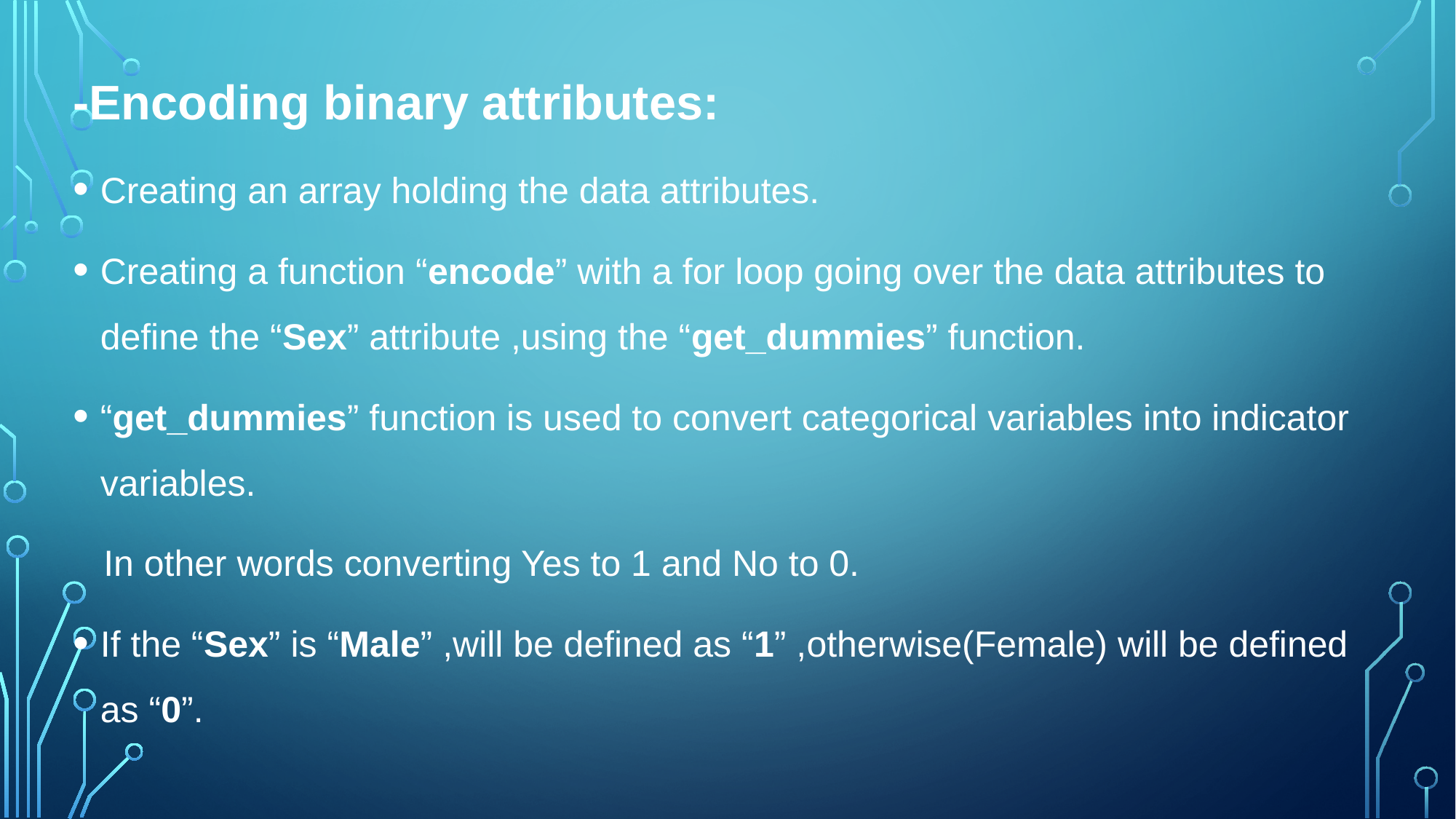

-Encoding binary attributes:
Creating an array holding the data attributes.
Creating a function “encode” with a for loop going over the data attributes to define the “Sex” attribute ,using the “get_dummies” function.
“get_dummies” function is used to convert categorical variables into indicator variables.
   In other words converting Yes to 1 and No to 0.
If the “Sex” is “Male” ,will be defined as “1” ,otherwise(Female) will be defined as “0”.